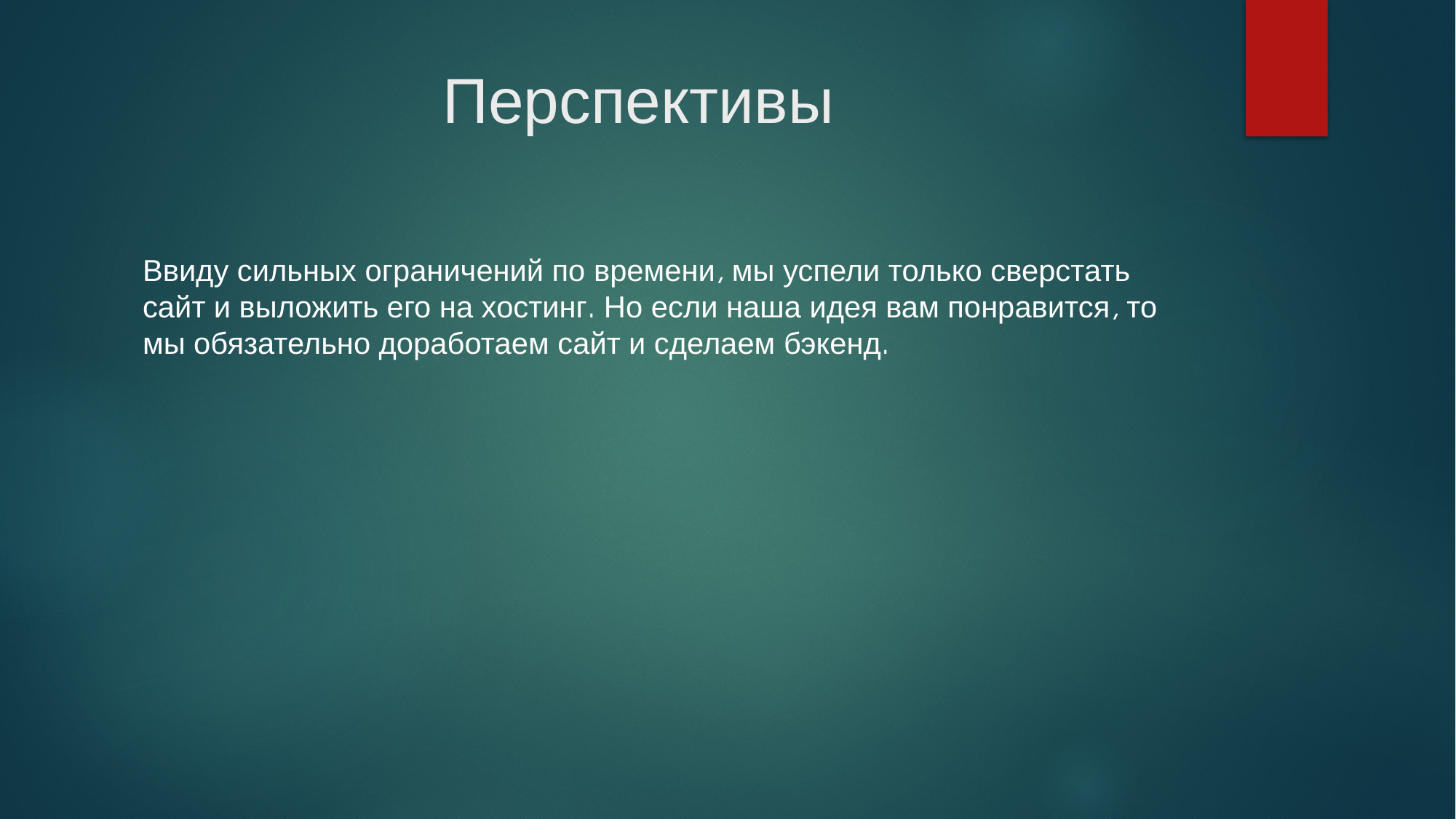

# Перспективы
Ввиду сильных ограничений по времени, мы успели только сверстать сайт и выложить его на хостинг. Но если наша идея вам понравится, то мы обязательно доработаем сайт и сделаем бэкенд.